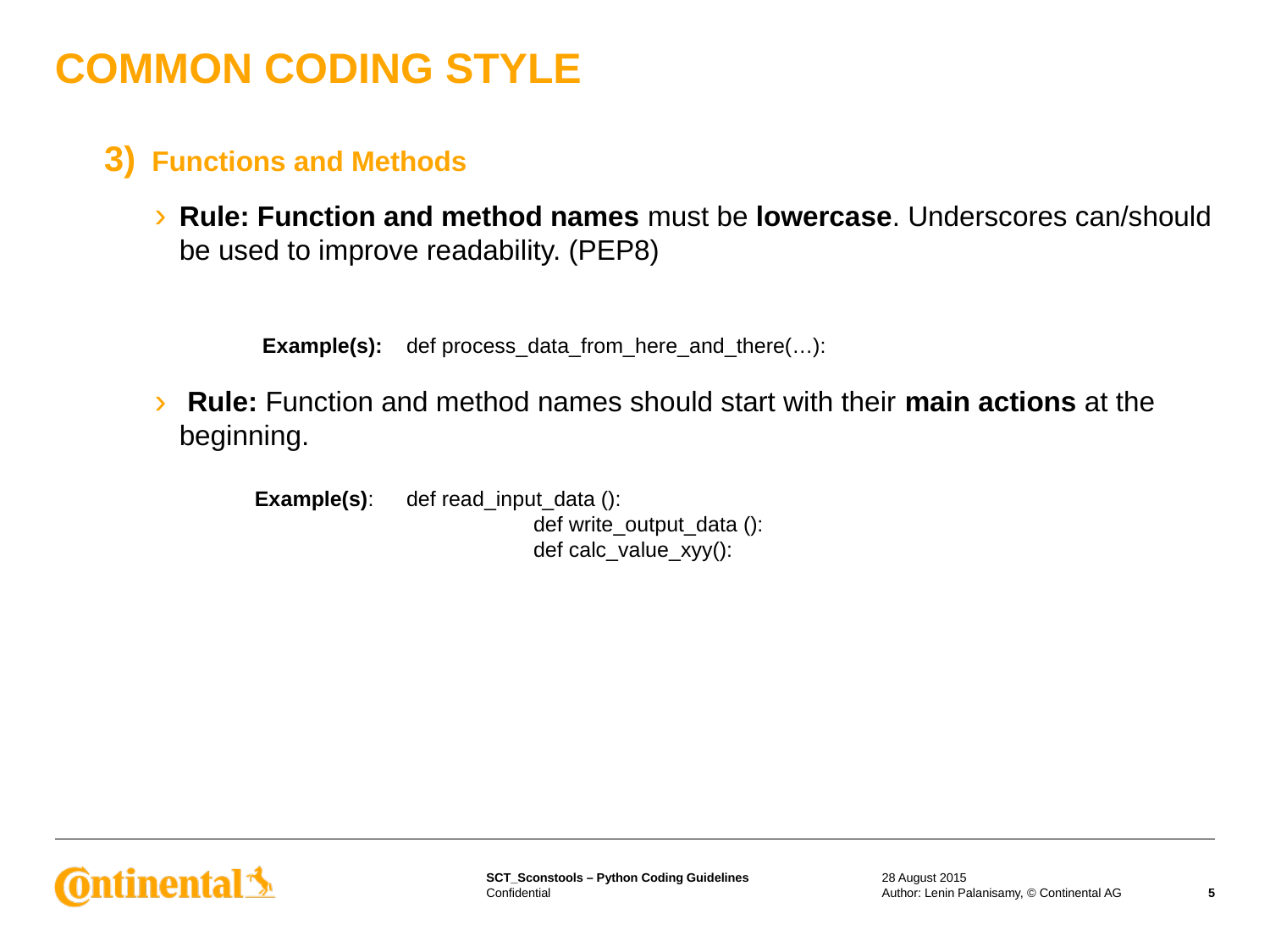

# COMMON CODING STYLE
Functions and Methods
Rule: Function and method names must be lowercase. Underscores can/should be used to improve readability. (PEP8)

 Example(s): 	def process_data_from_here_and_there(…):

 Rule: Function and method names should start with their main actions at the beginning.

Example(s): 	def read_input_data ():
 			def write_output_data ():
			def calc_value_xyy():

28 August 2015
Author: Lenin Palanisamy, © Continental AG
5